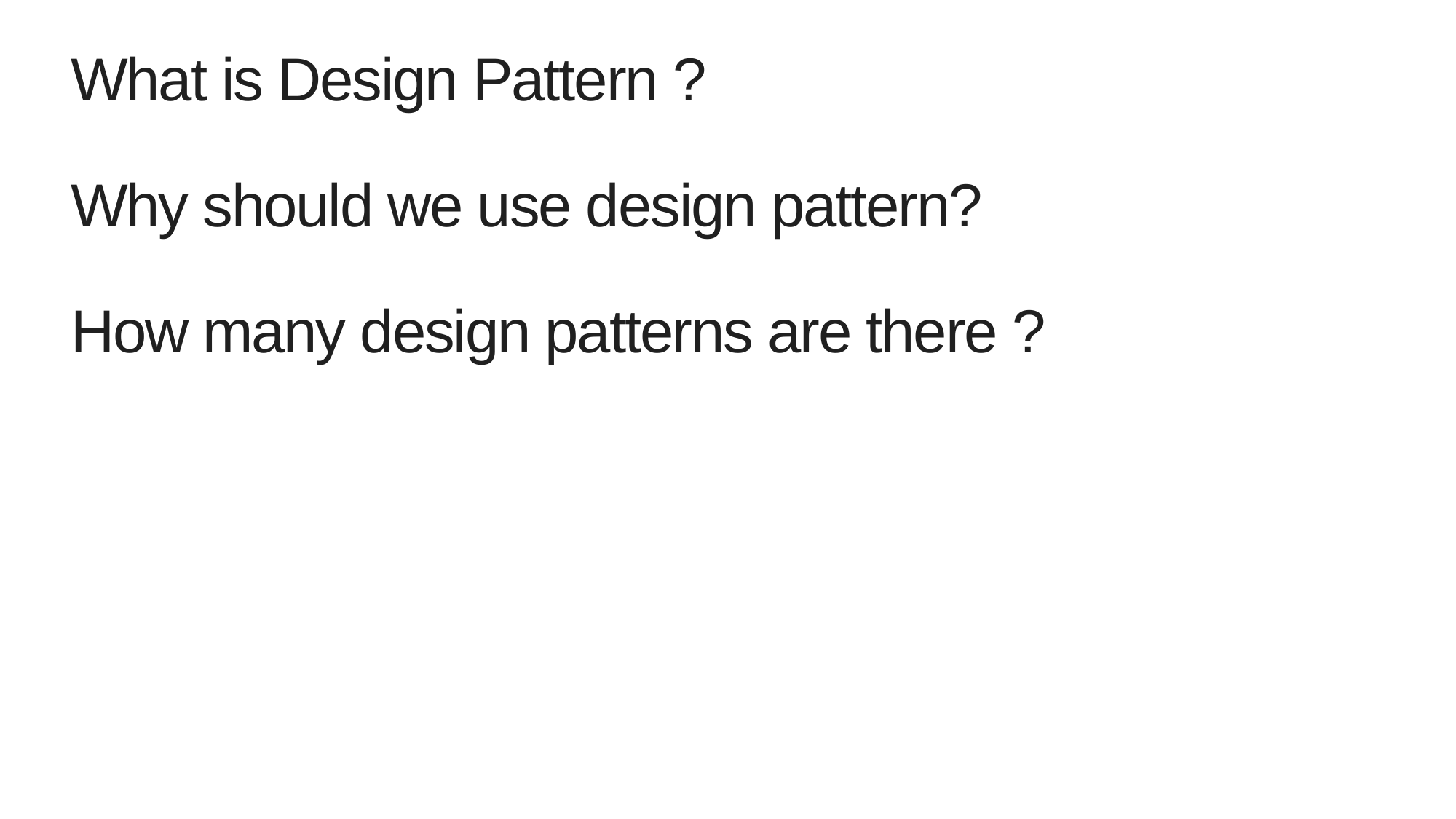

What is Design Pattern ?
Why should we use design pattern?
How many design patterns are there ?